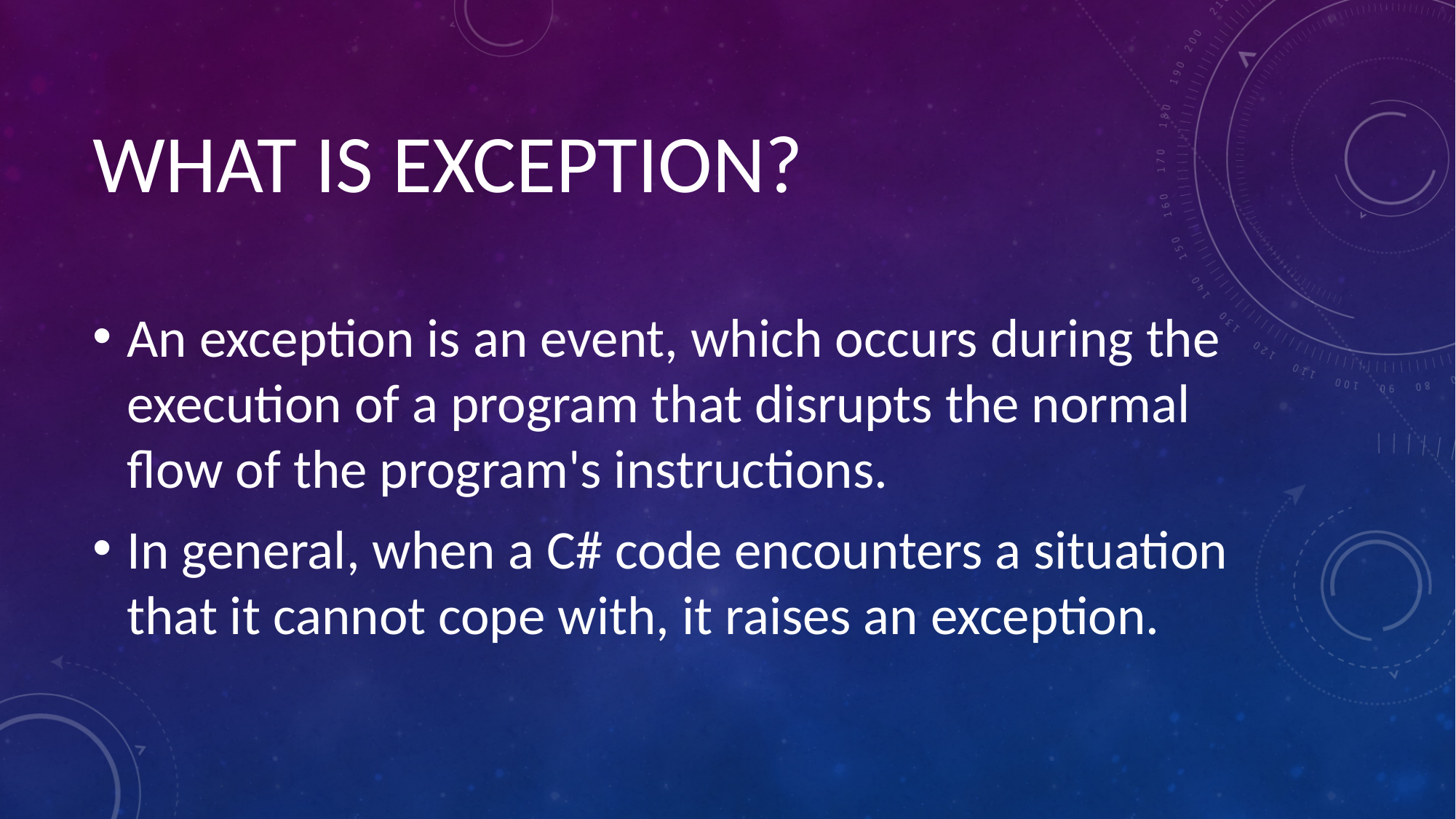

# WHAT IS EXCEPTION?
An exception is an event, which occurs during the execution of a program that disrupts the normal flow of the program's instructions.
In general, when a C# code encounters a situation that it cannot cope with, it raises an exception.